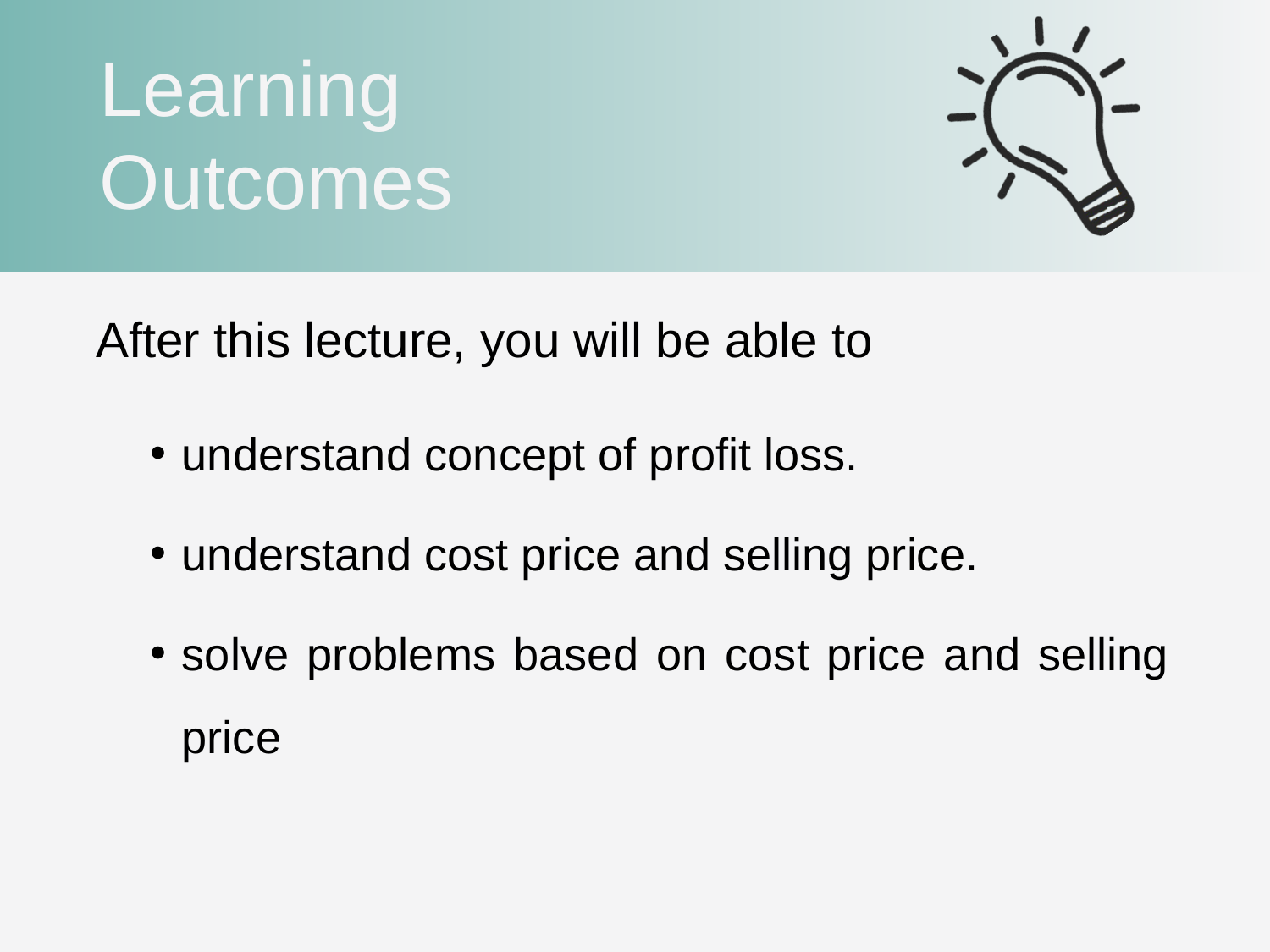

understand concept of profit loss.
understand cost price and selling price.
solve problems based on cost price and selling price